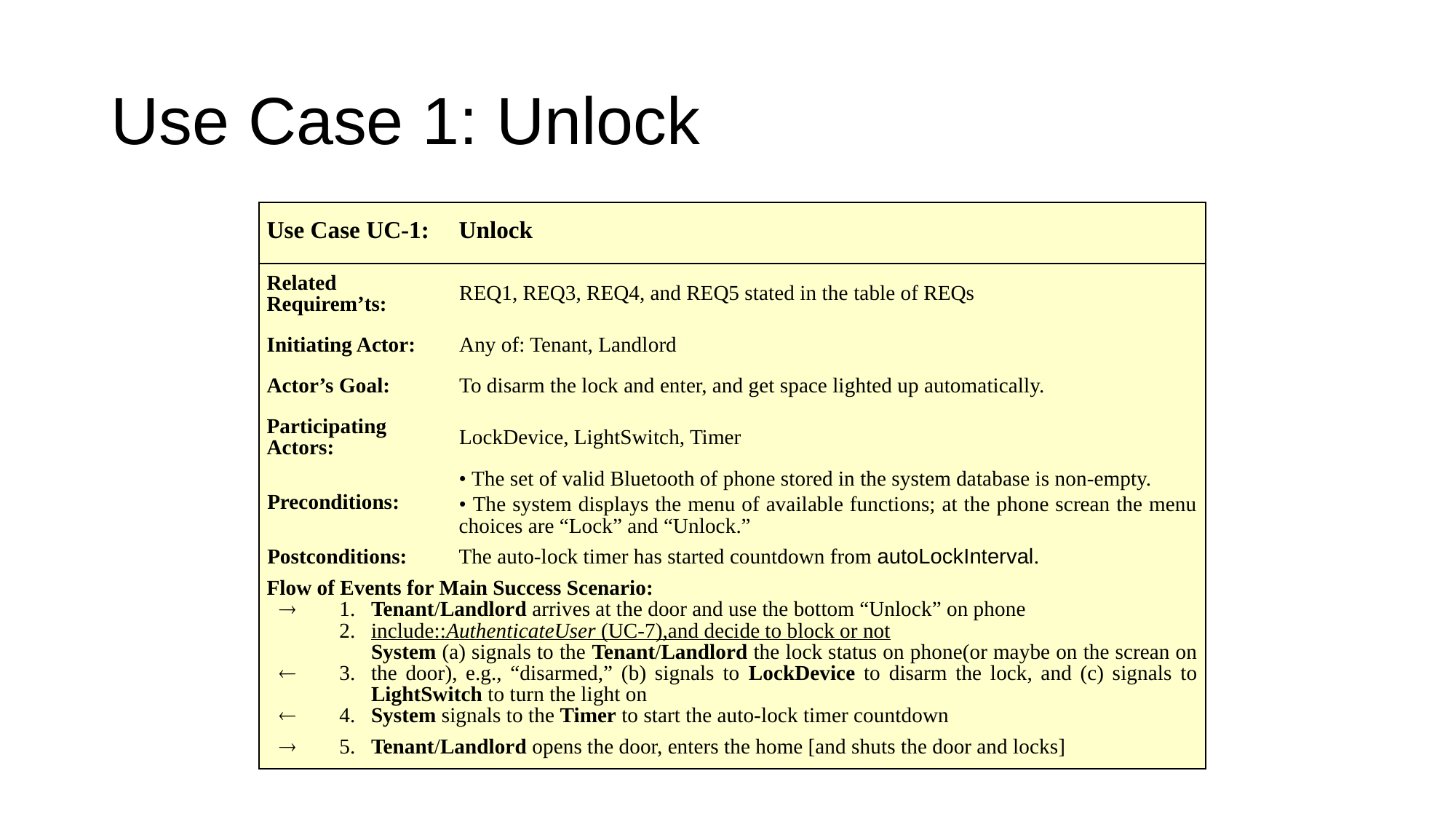

# Use Case 1: Unlock
| Use Case UC-1: |  |  | Unlock |
| --- | --- | --- | --- |
| Related Requirem’ts: |  |  | REQ1, REQ3, REQ4, and REQ5 stated in the table of REQs |
| Initiating Actor: |  |  | Any of: Tenant, Landlord |
| Actor’s Goal: |  |  | To disarm the lock and enter, and get space lighted up automatically. |
| Participating Actors: |  |  | LockDevice, LightSwitch, Timer |
| Preconditions: |  |  | • The set of valid Bluetooth of phone stored in the system database is non-empty. • The system displays the menu of available functions; at the phone screan the menu choices are “Lock” and “Unlock.” |
| Postconditions: |  |  | The auto-lock timer has started countdown from autoLockInterval. |
| Flow of Events for Main Success Scenario: |  |  |  |
| → | 1. | Tenant/Landlord arrives at the door and use the bottom “Unlock” on phone |  |
|  | 2. | include::AuthenticateUser (UC-7),and decide to block or not |  |
| ← | 3. | System (a) signals to the Tenant/Landlord the lock status on phone(or maybe on the screan on the door), e.g., “disarmed,” (b) signals to LockDevice to disarm the lock, and (c) signals to LightSwitch to turn the light on |  |
| ← | 4. | System signals to the Timer to start the auto-lock timer countdown |  |
| → | 5. | Tenant/Landlord opens the door, enters the home [and shuts the door and locks] |  |